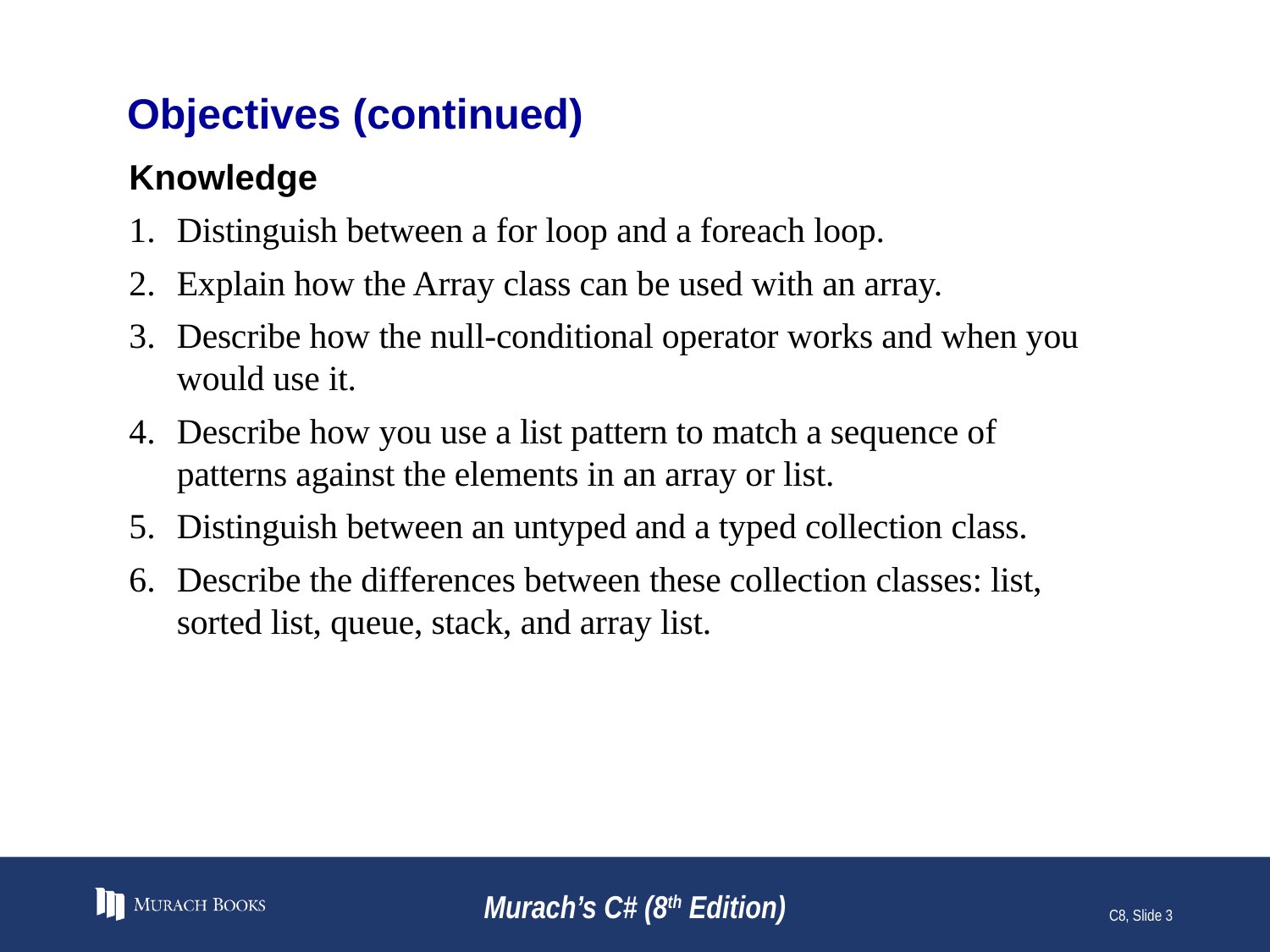

# Objectives (continued)
Knowledge
Distinguish between a for loop and a foreach loop.
Explain how the Array class can be used with an array.
Describe how the null-conditional operator works and when you would use it.
Describe how you use a list pattern to match a sequence of patterns against the elements in an array or list.
Distinguish between an untyped and a typed collection class.
Describe the differences between these collection classes: list, sorted list, queue, stack, and array list.

Murach’s C# (8th Edition)

C8, Slide 3